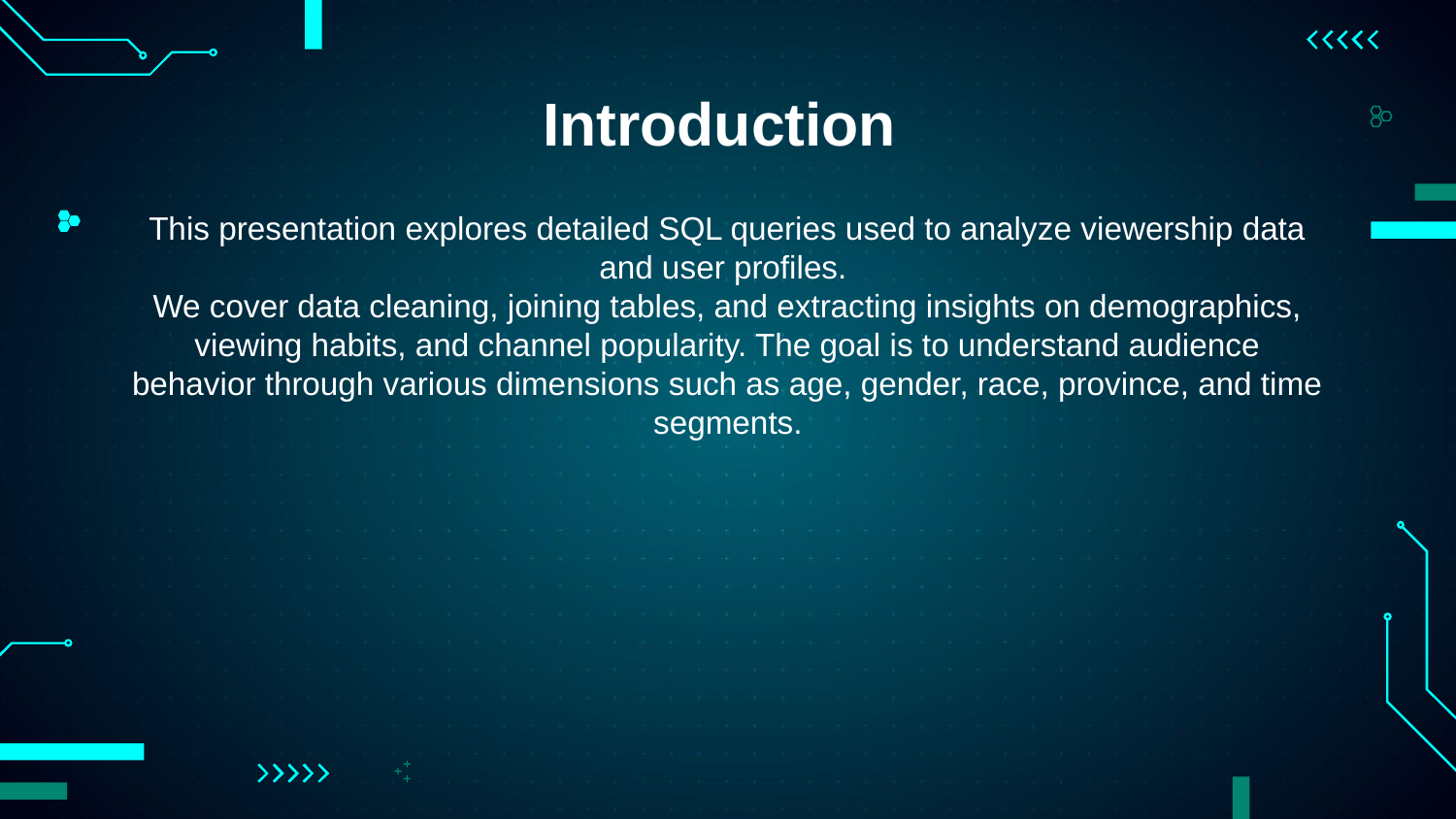

# Introduction
This presentation explores detailed SQL queries used to analyze viewership data and user profiles.
We cover data cleaning, joining tables, and extracting insights on demographics, viewing habits, and channel popularity. The goal is to understand audience behavior through various dimensions such as age, gender, race, province, and time segments.